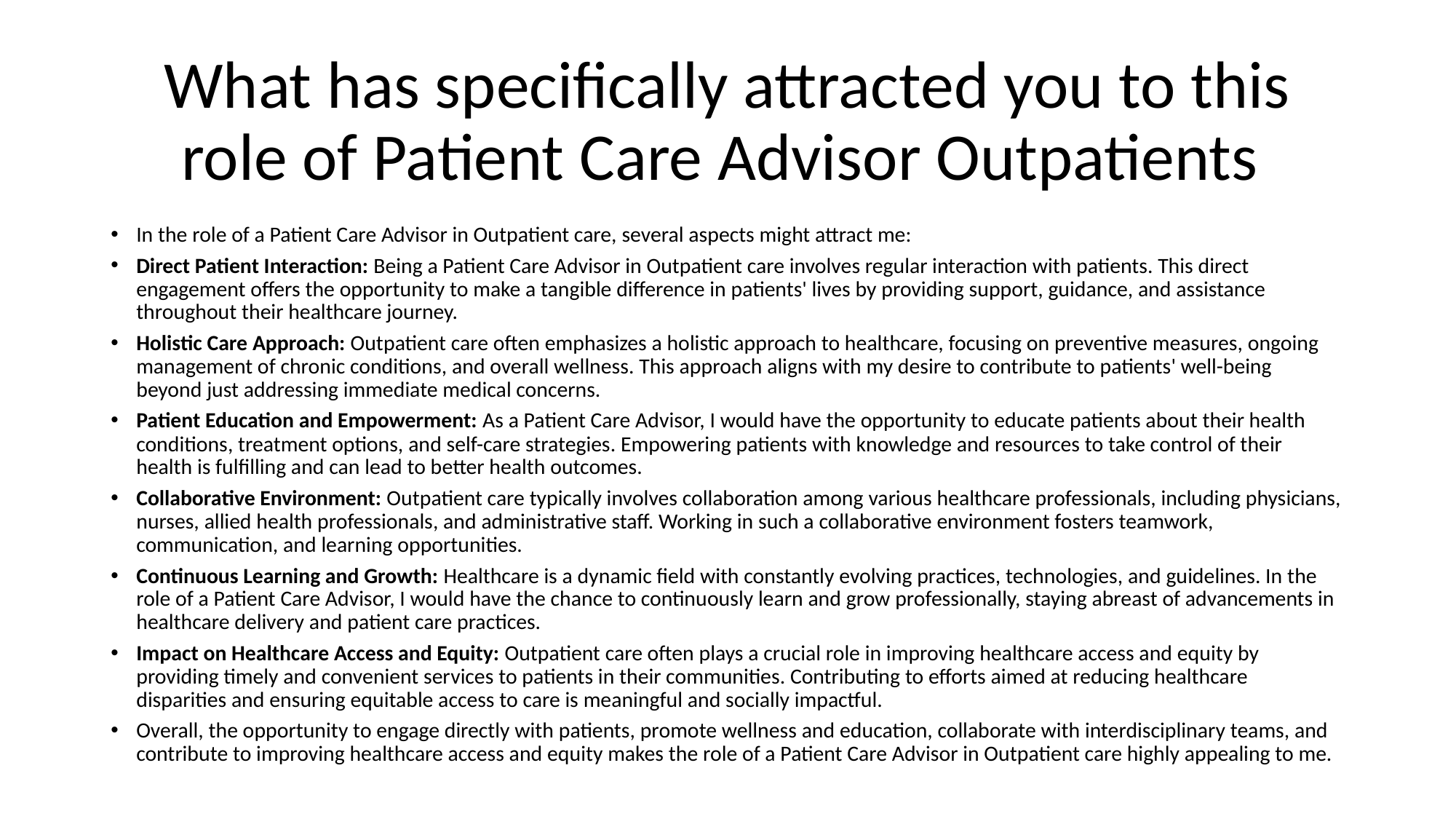

# What has specifically attracted you to this role of Patient Care Advisor Outpatients
In the role of a Patient Care Advisor in Outpatient care, several aspects might attract me:
Direct Patient Interaction: Being a Patient Care Advisor in Outpatient care involves regular interaction with patients. This direct engagement offers the opportunity to make a tangible difference in patients' lives by providing support, guidance, and assistance throughout their healthcare journey.
Holistic Care Approach: Outpatient care often emphasizes a holistic approach to healthcare, focusing on preventive measures, ongoing management of chronic conditions, and overall wellness. This approach aligns with my desire to contribute to patients' well-being beyond just addressing immediate medical concerns.
Patient Education and Empowerment: As a Patient Care Advisor, I would have the opportunity to educate patients about their health conditions, treatment options, and self-care strategies. Empowering patients with knowledge and resources to take control of their health is fulfilling and can lead to better health outcomes.
Collaborative Environment: Outpatient care typically involves collaboration among various healthcare professionals, including physicians, nurses, allied health professionals, and administrative staff. Working in such a collaborative environment fosters teamwork, communication, and learning opportunities.
Continuous Learning and Growth: Healthcare is a dynamic field with constantly evolving practices, technologies, and guidelines. In the role of a Patient Care Advisor, I would have the chance to continuously learn and grow professionally, staying abreast of advancements in healthcare delivery and patient care practices.
Impact on Healthcare Access and Equity: Outpatient care often plays a crucial role in improving healthcare access and equity by providing timely and convenient services to patients in their communities. Contributing to efforts aimed at reducing healthcare disparities and ensuring equitable access to care is meaningful and socially impactful.
Overall, the opportunity to engage directly with patients, promote wellness and education, collaborate with interdisciplinary teams, and contribute to improving healthcare access and equity makes the role of a Patient Care Advisor in Outpatient care highly appealing to me.